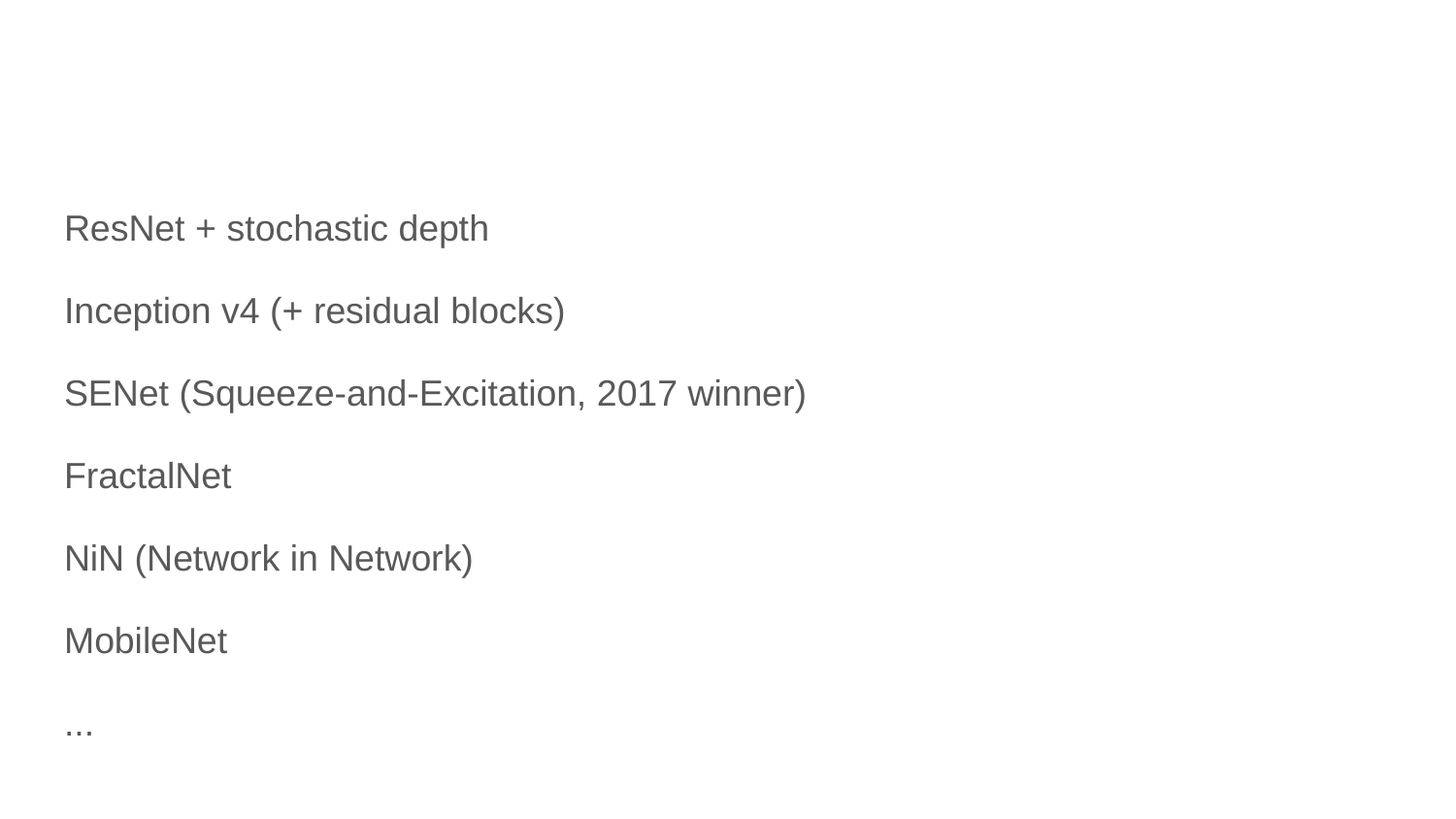

ResNet + stochastic depth
Inception v4 (+ residual blocks)
SENet (Squeeze-and-Excitation, 2017 winner)
FractalNet
NiN (Network in Network)
MobileNet
...